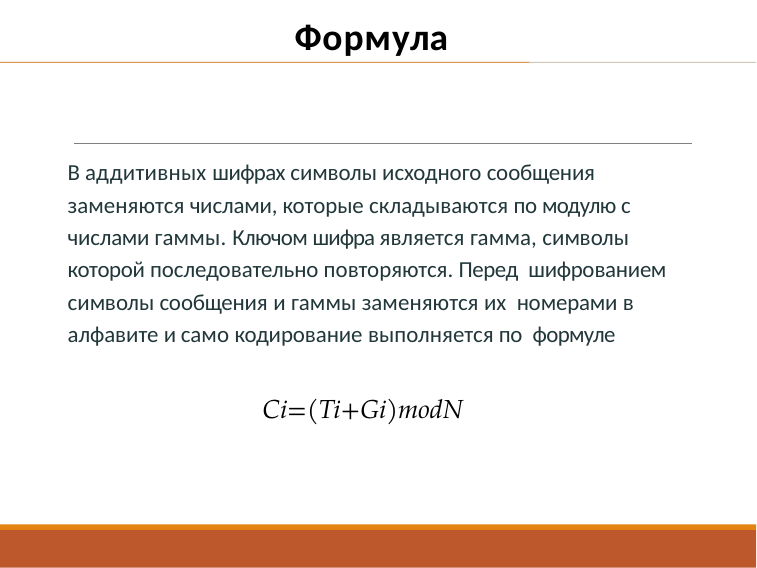

# Формула

В аддитивных шифрах символы исходного сообщения  заменяются числами, которые складываются по модулю с  числами гаммы. Ключом шифра является гамма, символы  которой последовательно повторяются. Перед  шифрованием символы сообщения и гаммы заменяются их  номерами в алфавите и само кодирование выполняется по  формуле

Ci=(Ti+Gi)modN